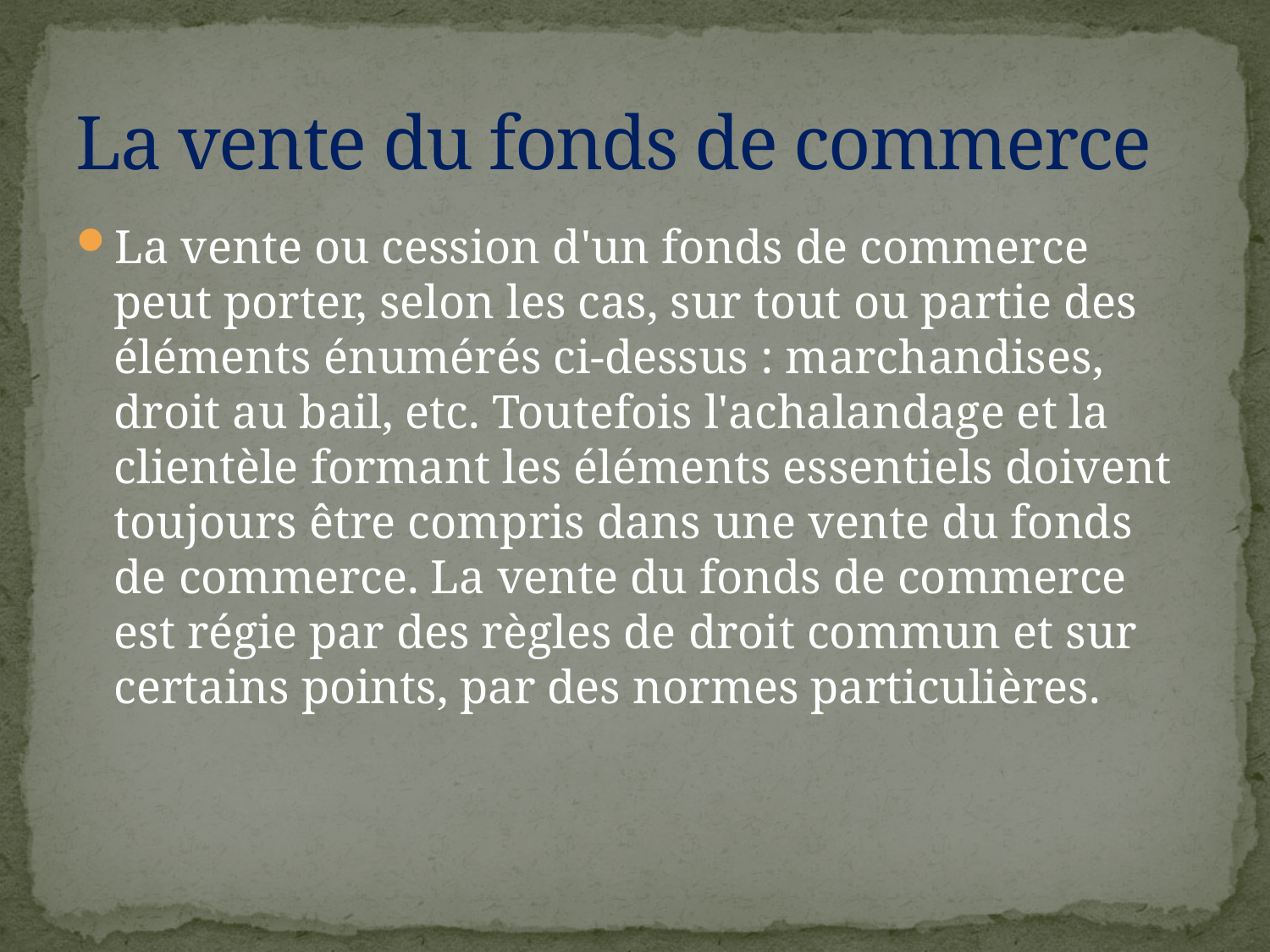

# La vente du fonds de commerce
La vente ou cession d'un fonds de commerce peut porter, selon les cas, sur tout ou partie des éléments énumérés ci-dessus : marchandises, droit au bail, etc. Toutefois l'achalandage et la clientèle formant les éléments essentiels doivent toujours être compris dans une vente du fonds de commerce. La vente du fonds de commerce est régie par des règles de droit commun et sur certains points, par des normes particulières.